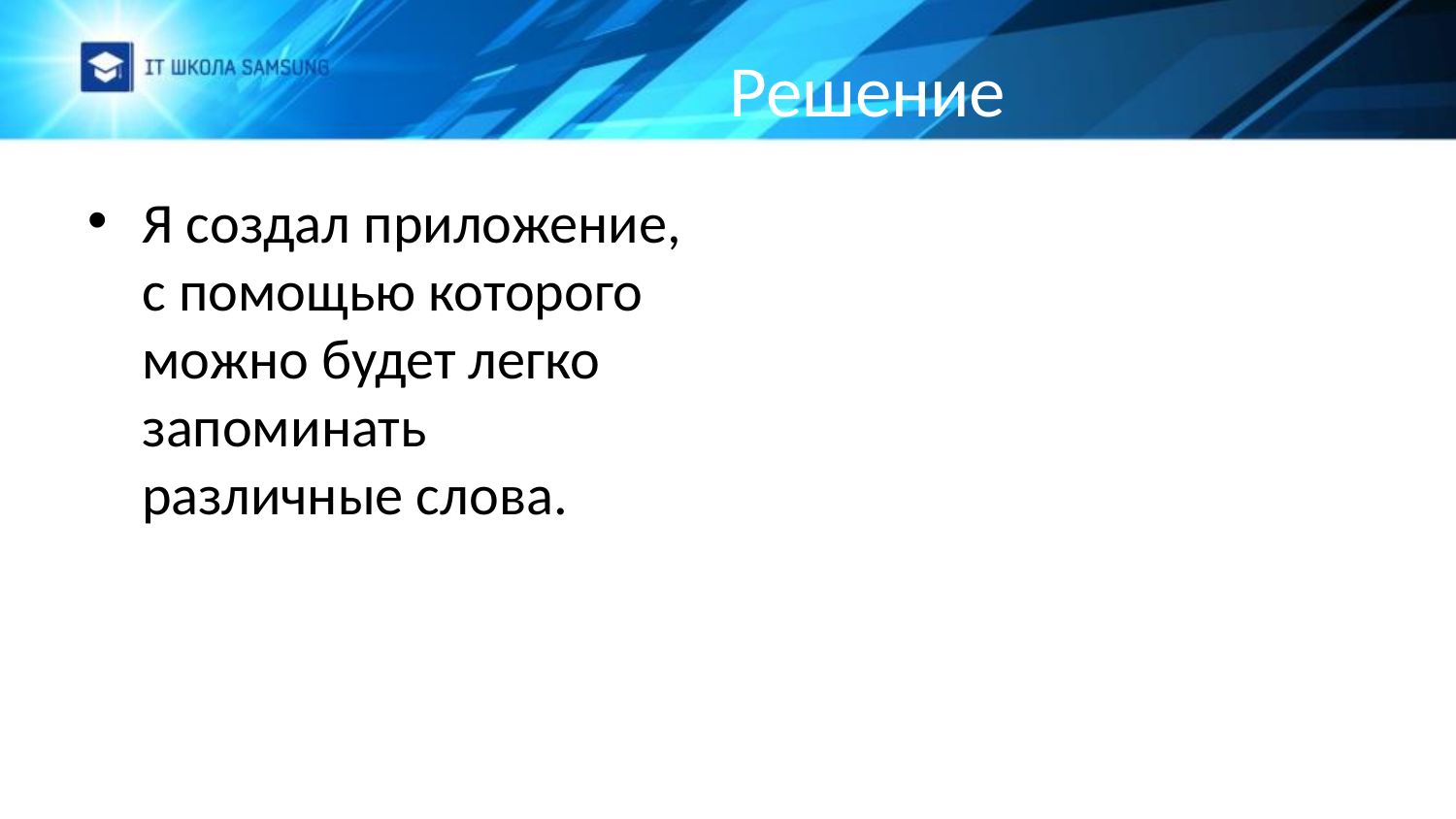

# Решение
Я создал приложение, с помощью которого можно будет легко запоминать различные слова.